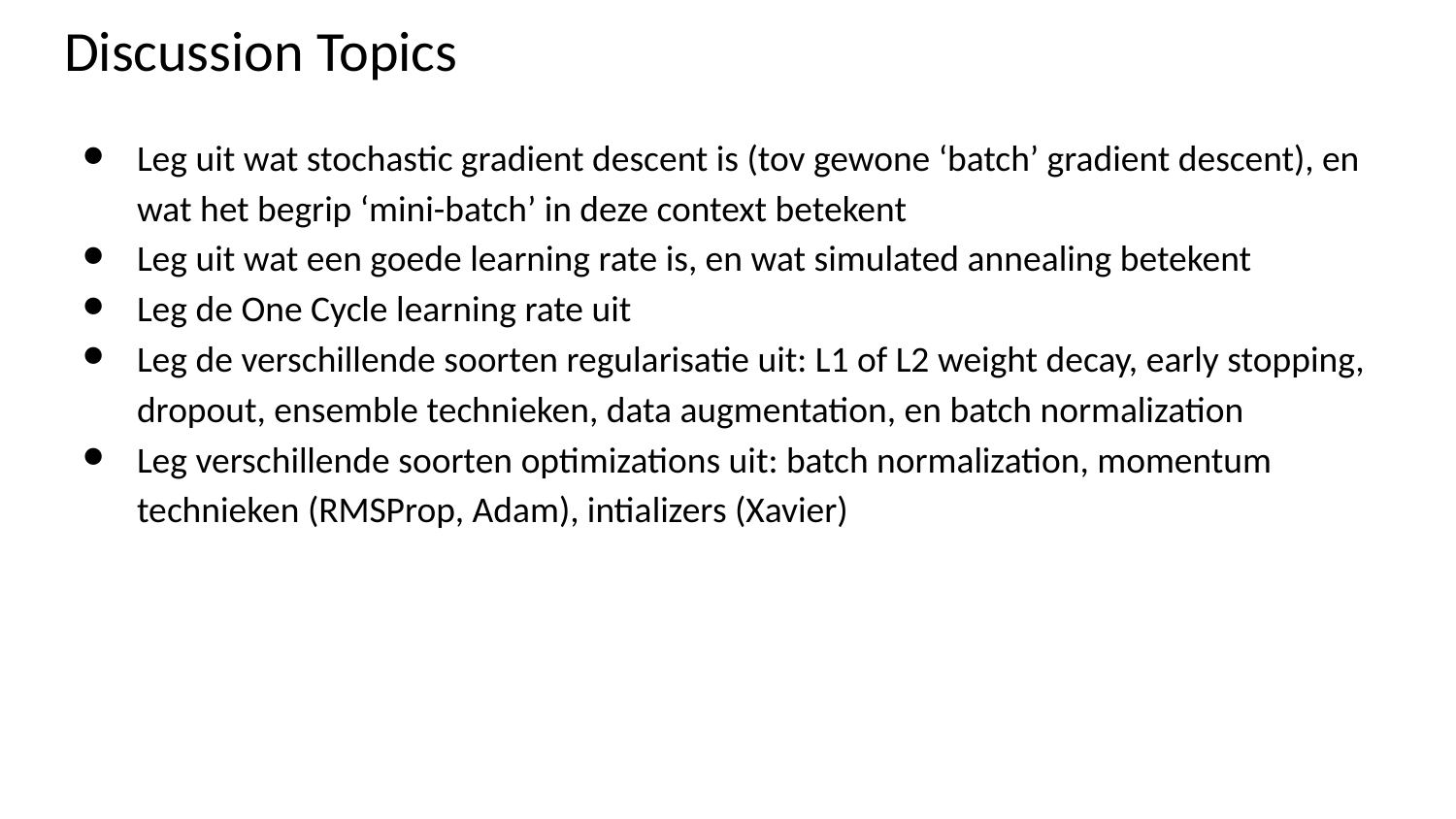

# Discussion Topics
Leg uit wat stochastic gradient descent is (tov gewone ‘batch’ gradient descent), en wat het begrip ‘mini-batch’ in deze context betekent
Leg uit wat een goede learning rate is, en wat simulated annealing betekent
Leg de One Cycle learning rate uit
Leg de verschillende soorten regularisatie uit: L1 of L2 weight decay, early stopping, dropout, ensemble technieken, data augmentation, en batch normalization
Leg verschillende soorten optimizations uit: batch normalization, momentum technieken (RMSProp, Adam), intializers (Xavier)